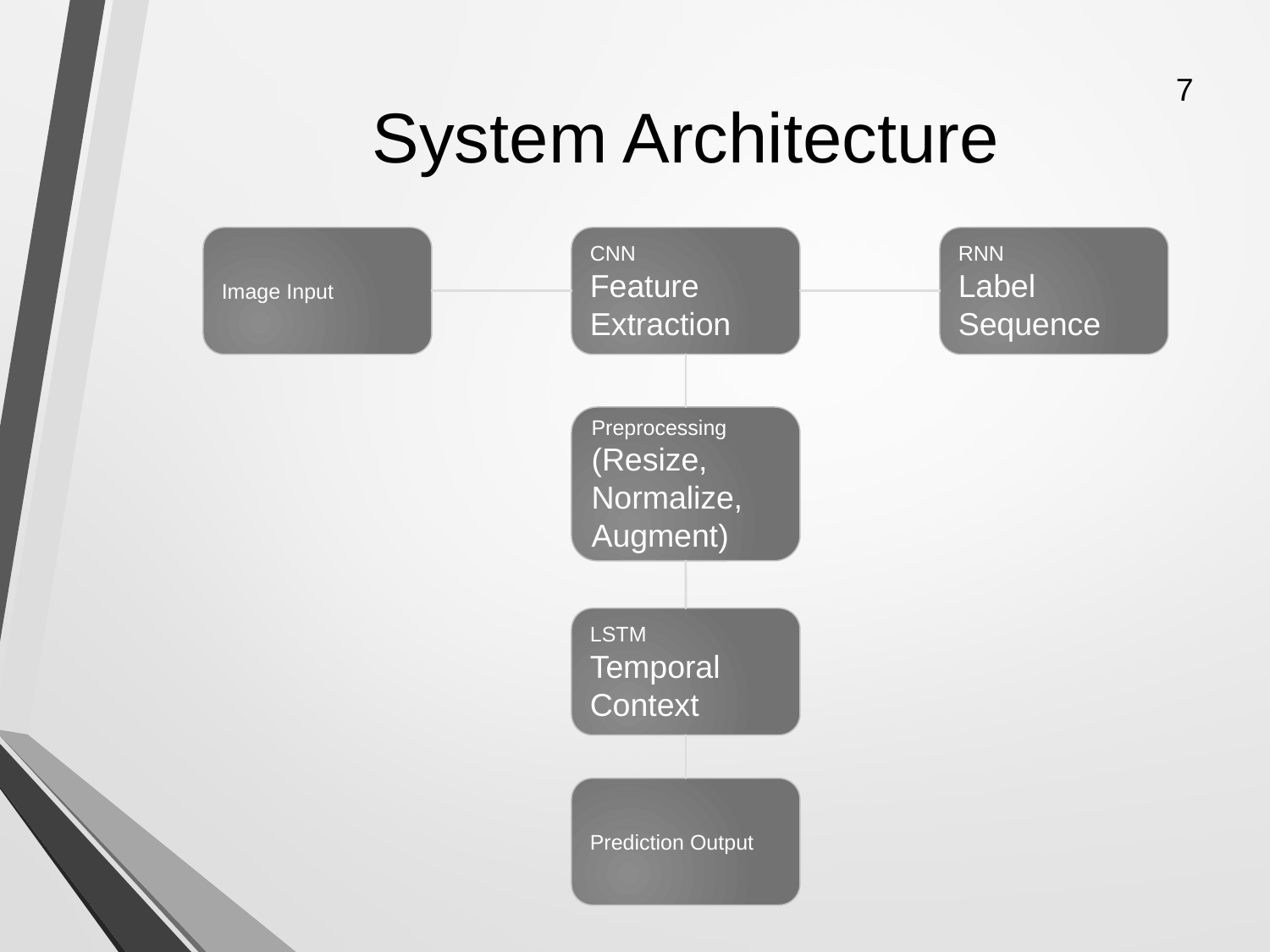

# System Architecture
7
Image Input
CNN
Feature Extraction
RNN
Label Sequence
Preprocessing
(Resize, Normalize, Augment)
LSTM
Temporal Context
Prediction Output